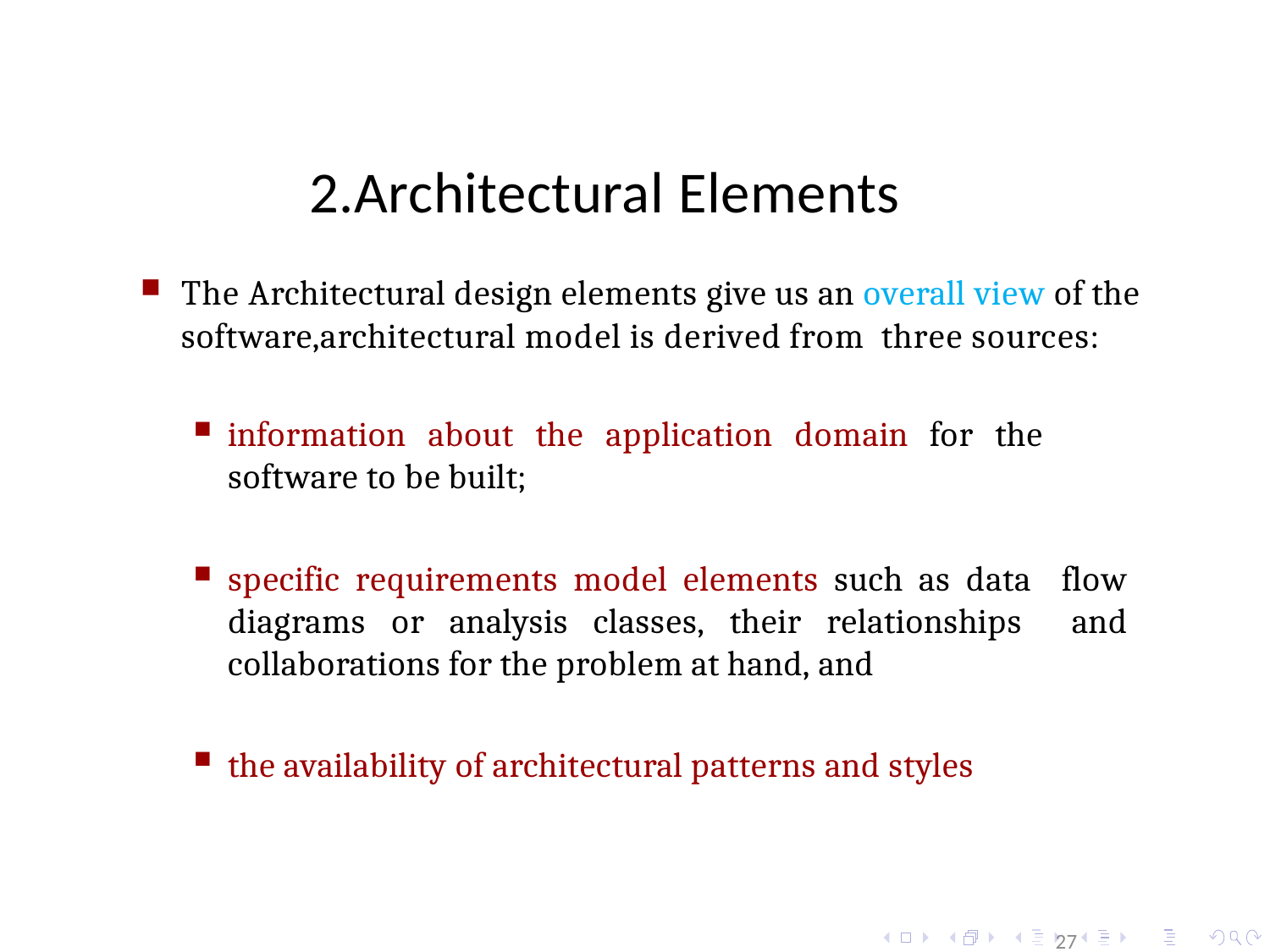

# 2.Architectural Elements
The Architectural design elements give us an overall view of the software,architectural model is derived from  three sources:

information about the application domain for the  software to be built;

specific requirements model elements such as data  flow diagrams or analysis classes, their relationships  and collaborations for the problem at hand, and

the availability of architectural patterns and styles
27